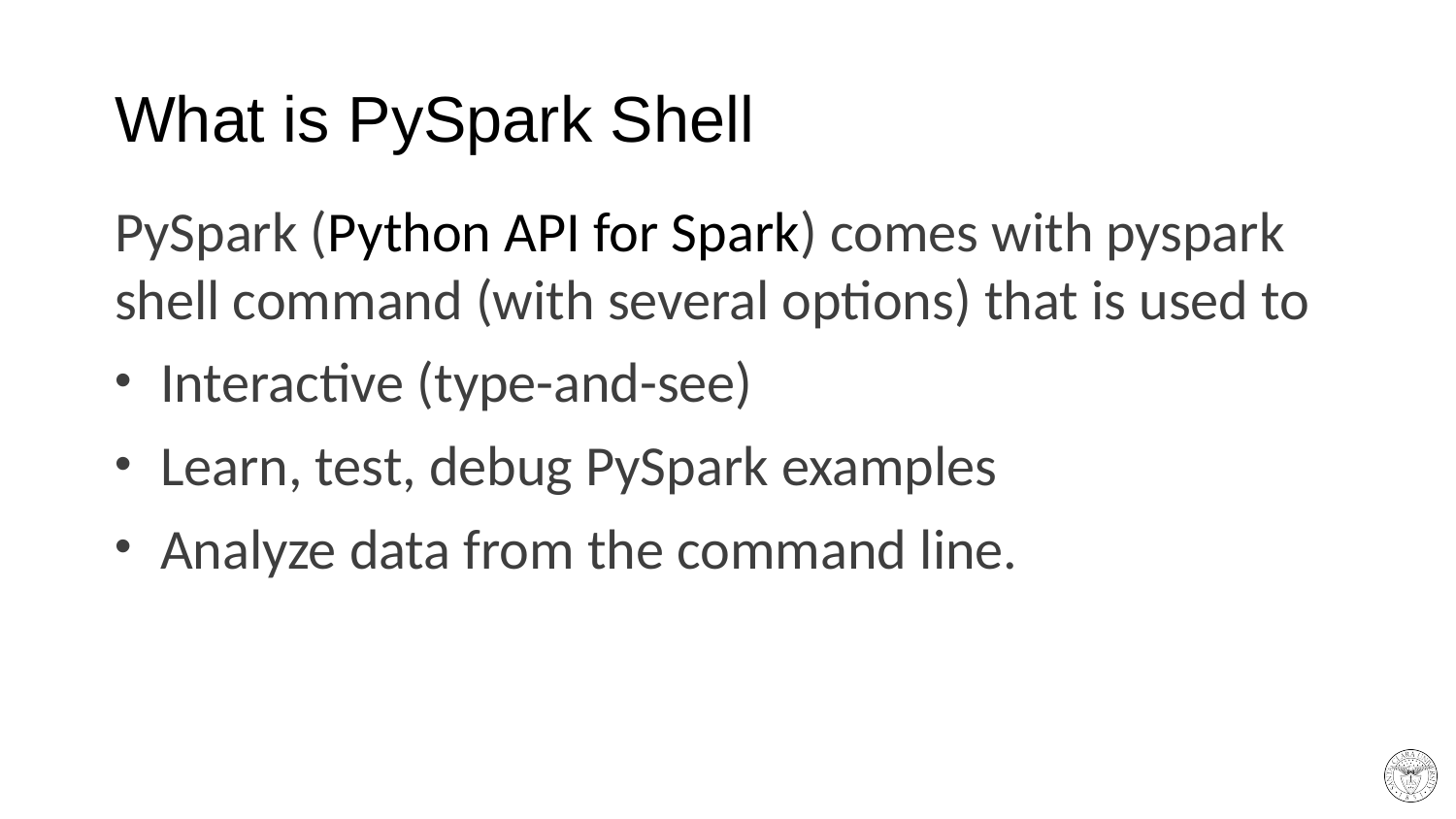

# What is PySpark Shell
PySpark (Python API for Spark) comes with pyspark shell command (with several options) that is used to
Interactive (type-and-see)
Learn, test, debug PySpark examples
Analyze data from the command line.